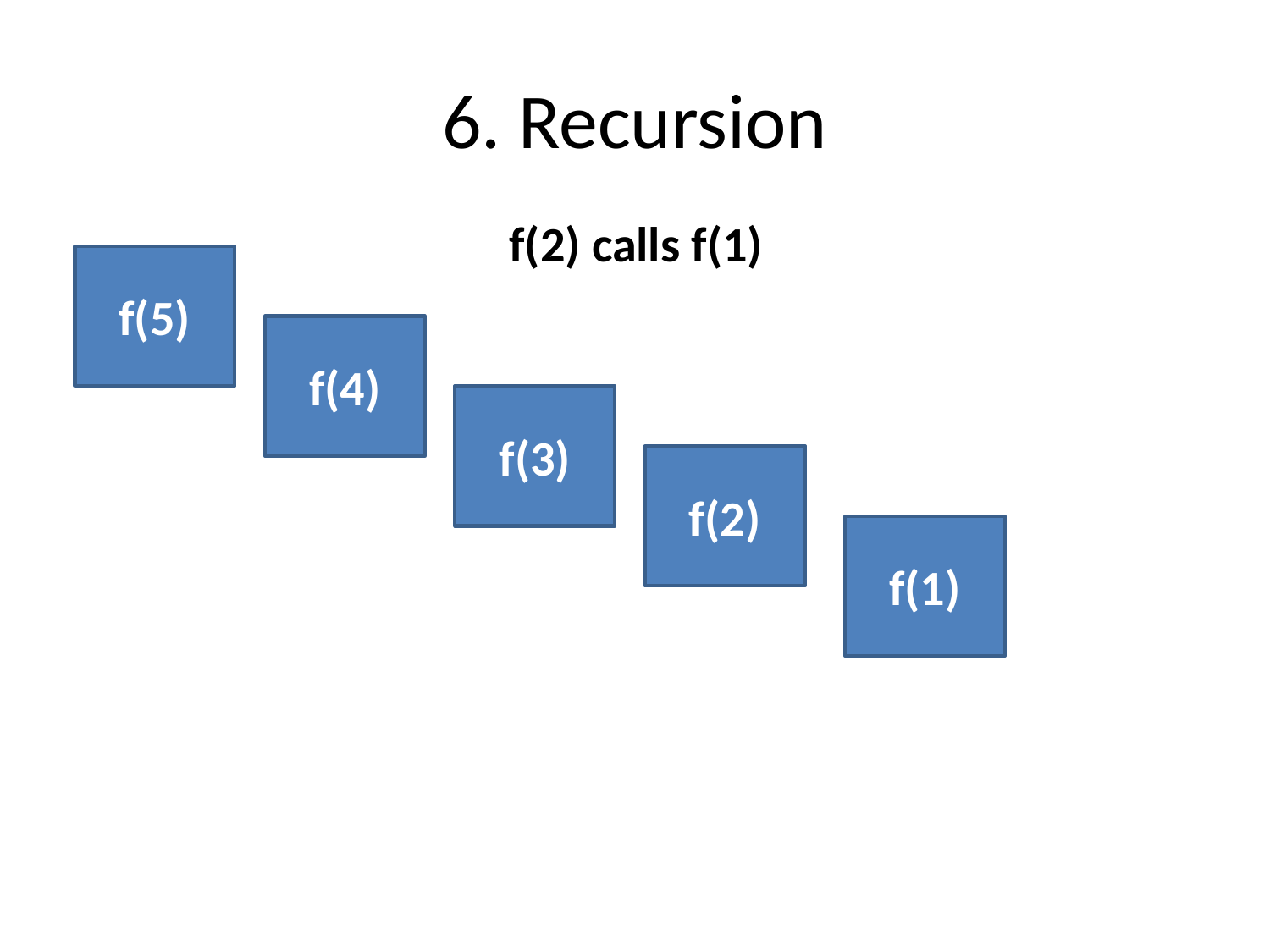

# 6. Recursion
f(2) calls f(1)
f(5)
f(4)
f(3)
f(2)
f(1)